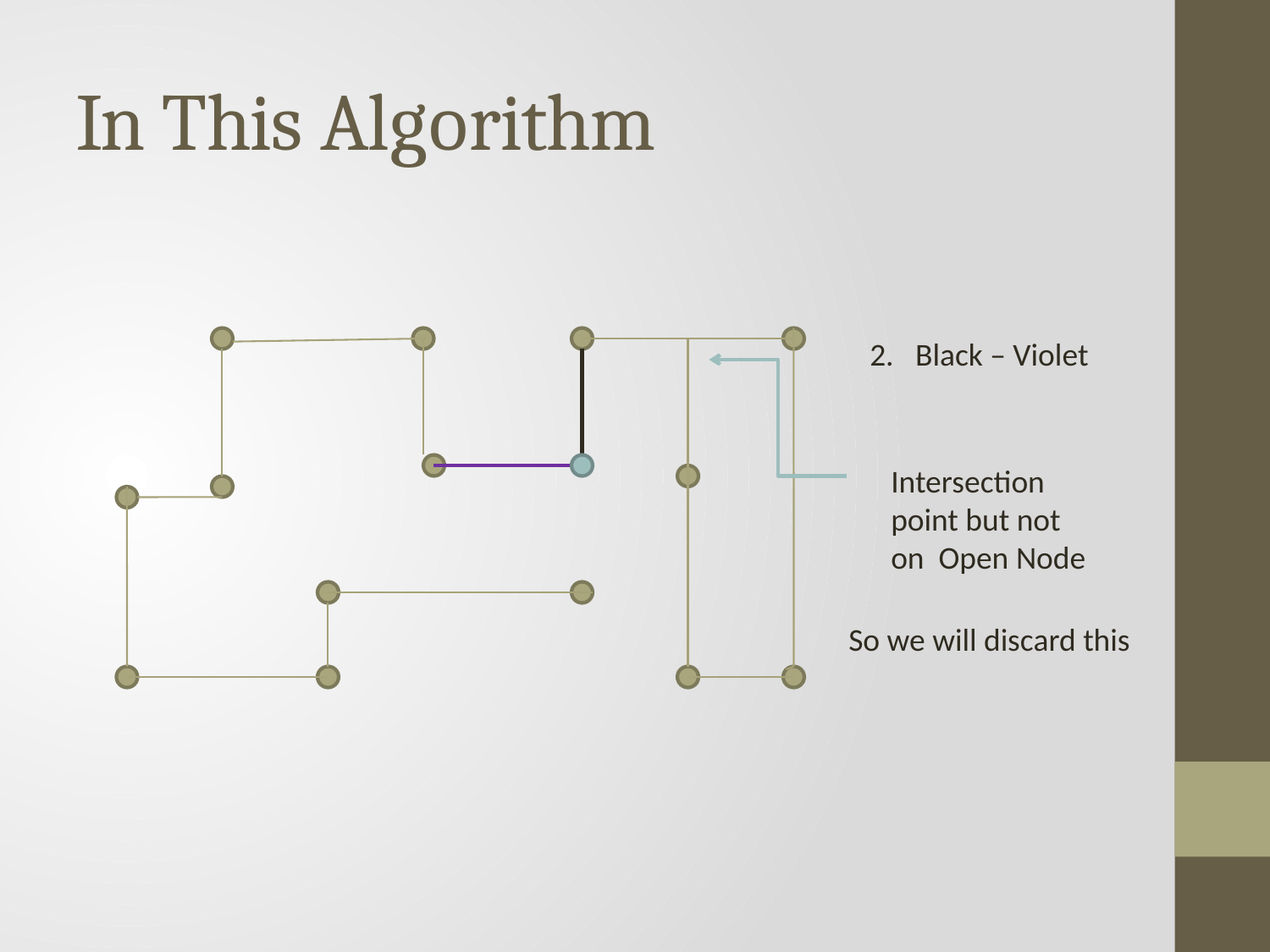

# In This Algorithm

2.   Black – Violet

Intersection point but not on  Open Node

So we will discard this